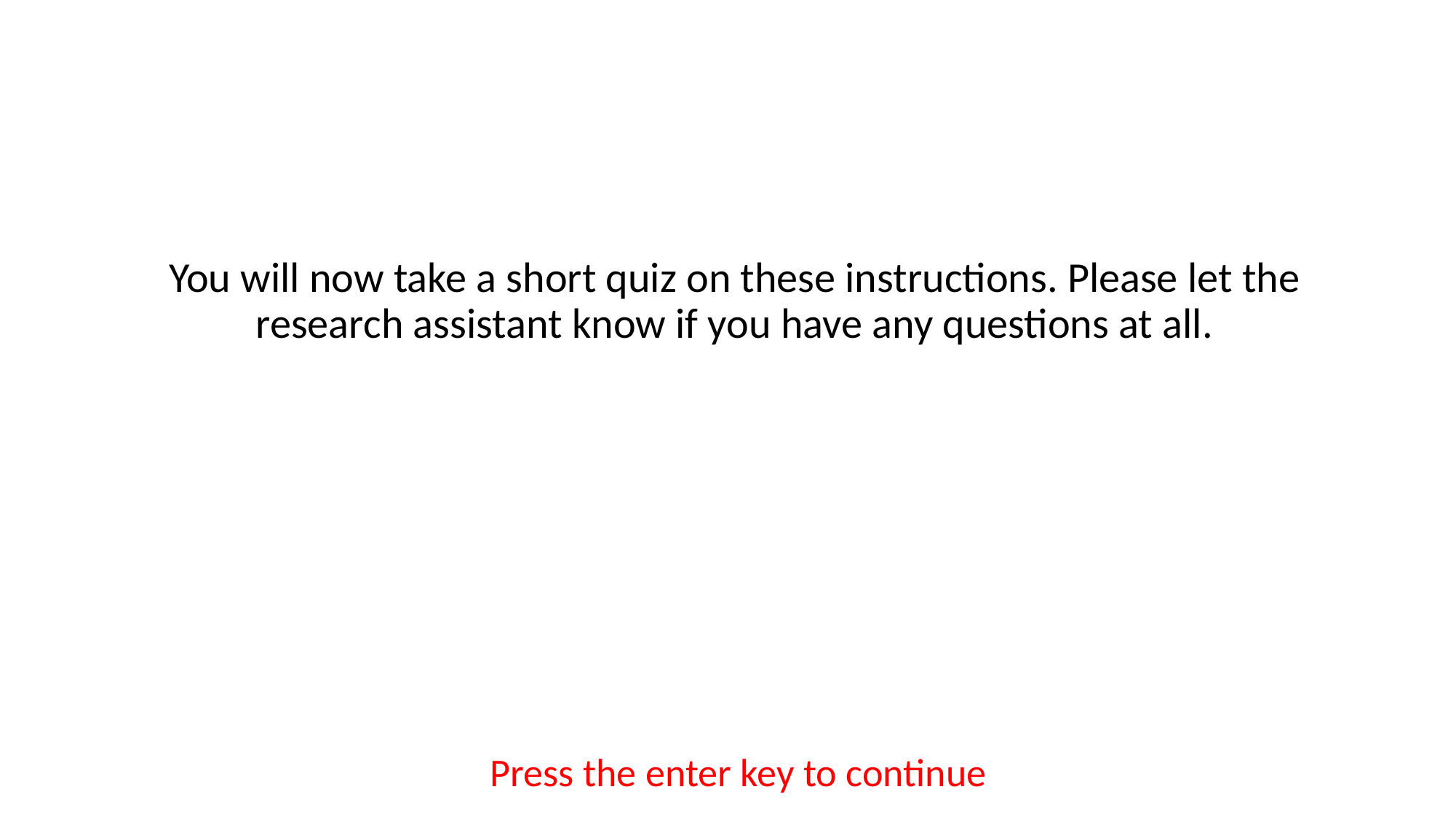

You will now take a short quiz on these instructions. Please let the research assistant know if you have any questions at all.
Press the enter key to continue